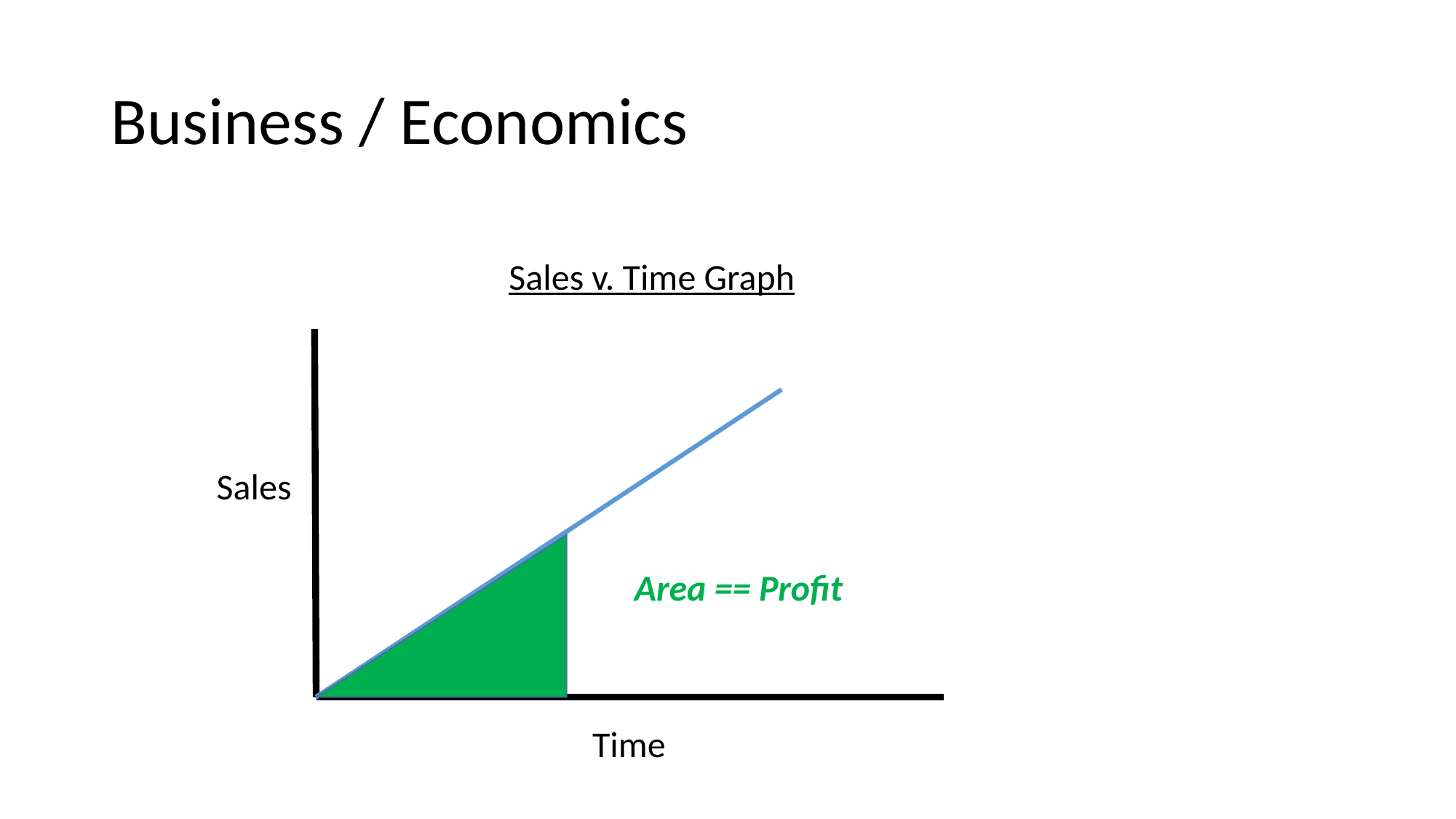

# Business / Economics
Sales v. Time Graph
Sales

Area == Profit
Time